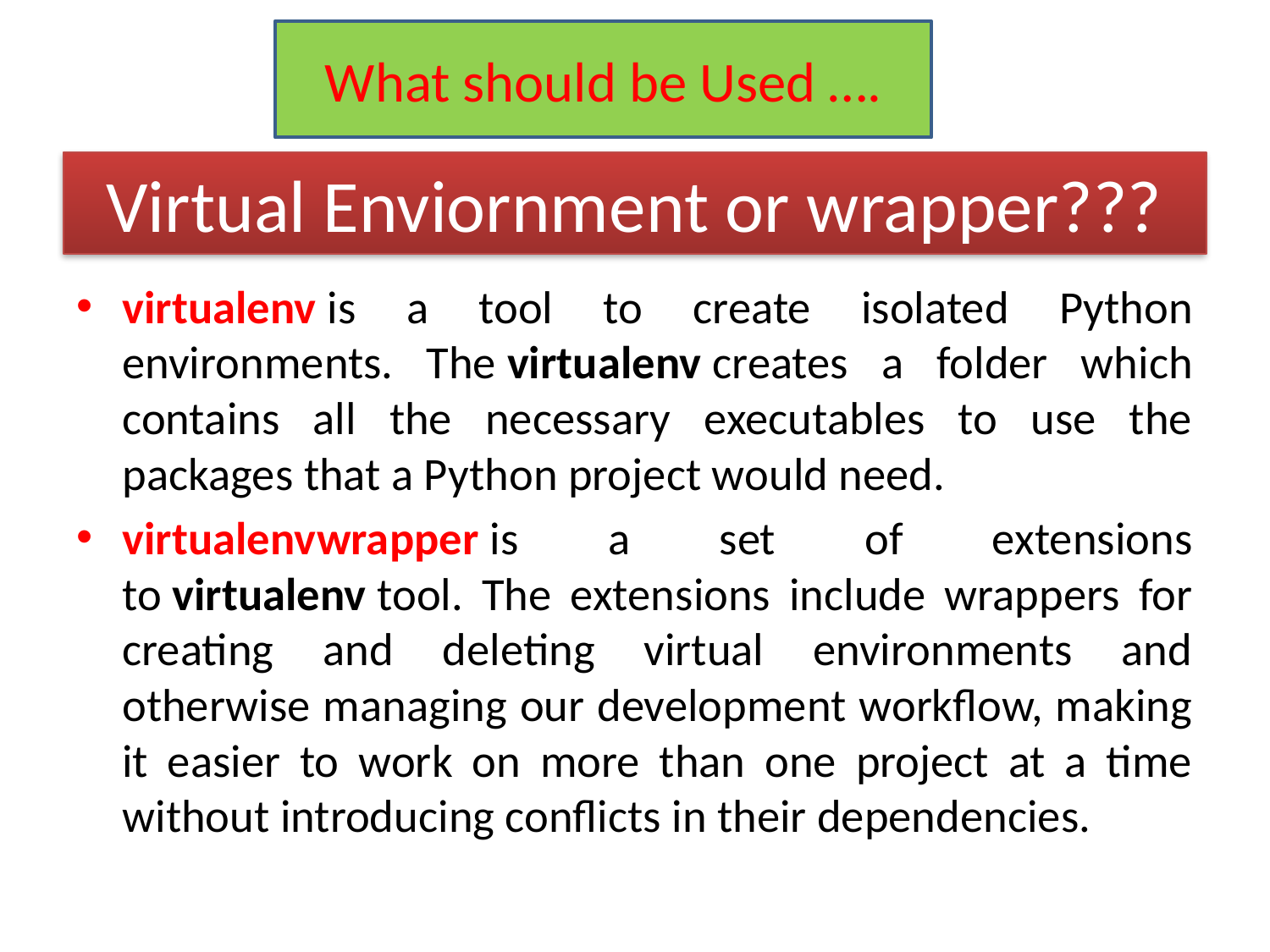

What should be Used ….
# Virtual Enviornment or wrapper???
virtualenv is a tool to create isolated Python environments. The virtualenv creates a folder which contains all the necessary executables to use the packages that a Python project would need.
virtualenvwrapper is a set of extensions to virtualenv tool. The extensions include wrappers for creating and deleting virtual environments and otherwise managing our development workflow, making it easier to work on more than one project at a time without introducing conflicts in their dependencies.